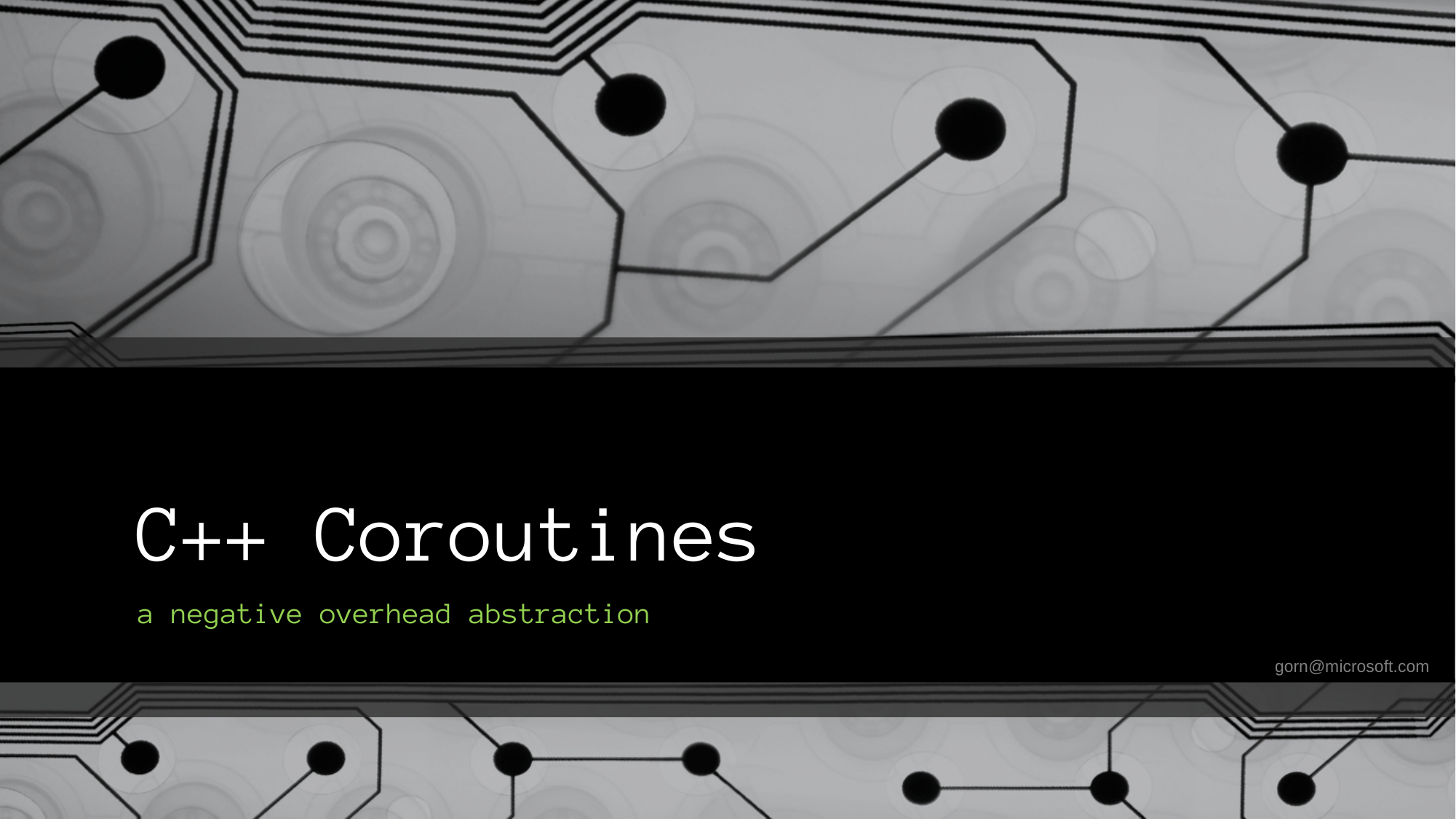

# C++ Coroutines
a negative overhead abstraction
gorn@microsoft.com